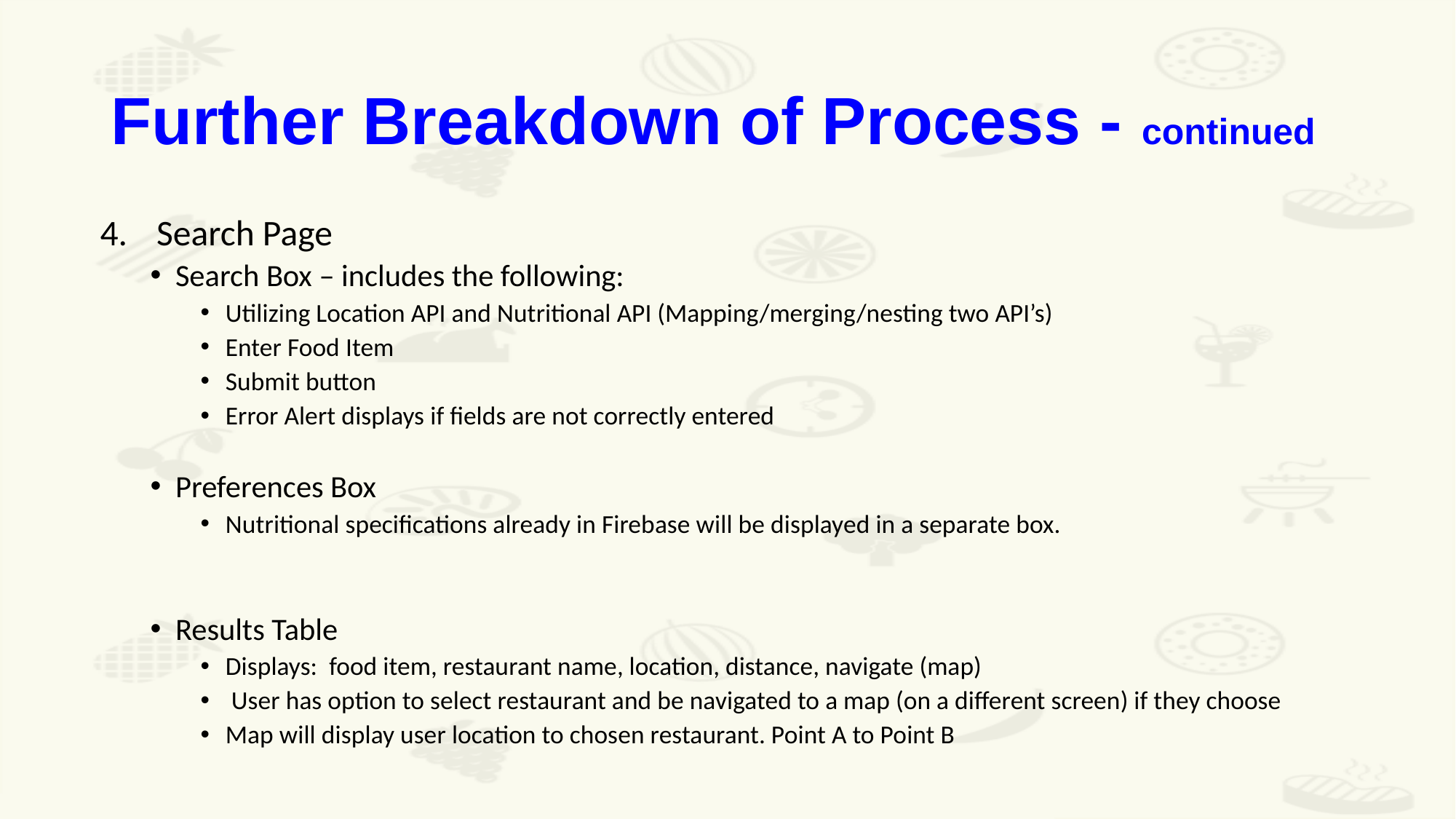

# Further Breakdown of Process - continued
First time user
Create profile and provide basic nutritional inputs
Existing user
Simply login
All user information saved in Firebase
Once login complete user enters Search and Results page.
User chooses to enter one of three location methods
Current Location
Address
Zipcode

Search Page
Search Box – includes the following:
Utilizing Location API and Nutritional API (Mapping/merging/nesting two API’s)
Enter Food Item
Submit button
Error Alert displays if fields are not correctly entered

Preferences Box
Nutritional specifications already in Firebase will be displayed in a separate box.

Results Table
Displays:  food item, restaurant name, location, distance, navigate (map)
 User has option to select restaurant and be navigated to a map (on a different screen) if they choose
Map will display user location to chosen restaurant. Point A to Point B